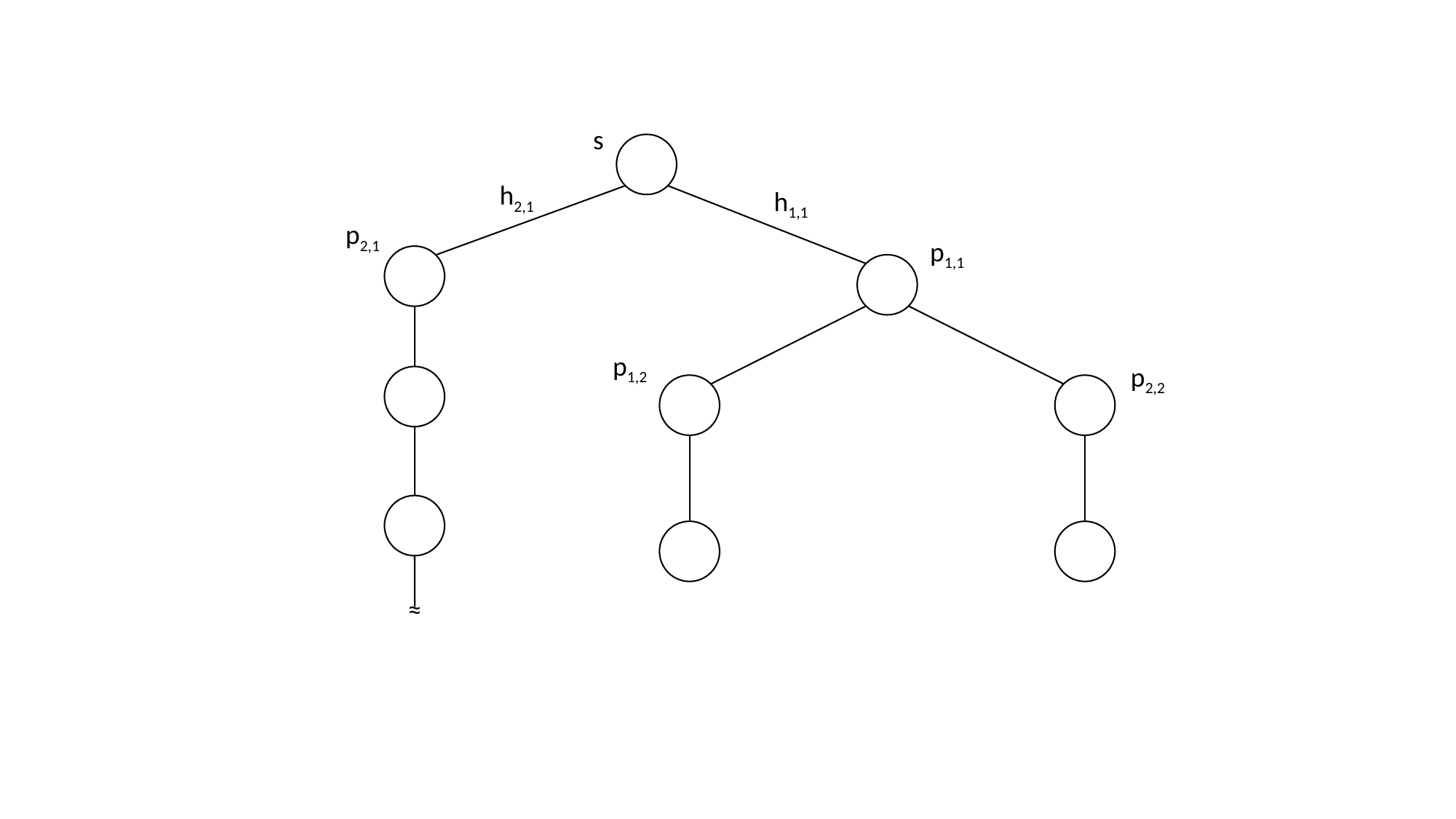

s

h2,1
h1,1
p2,1
p1,1

p1,2
p2,2

≈